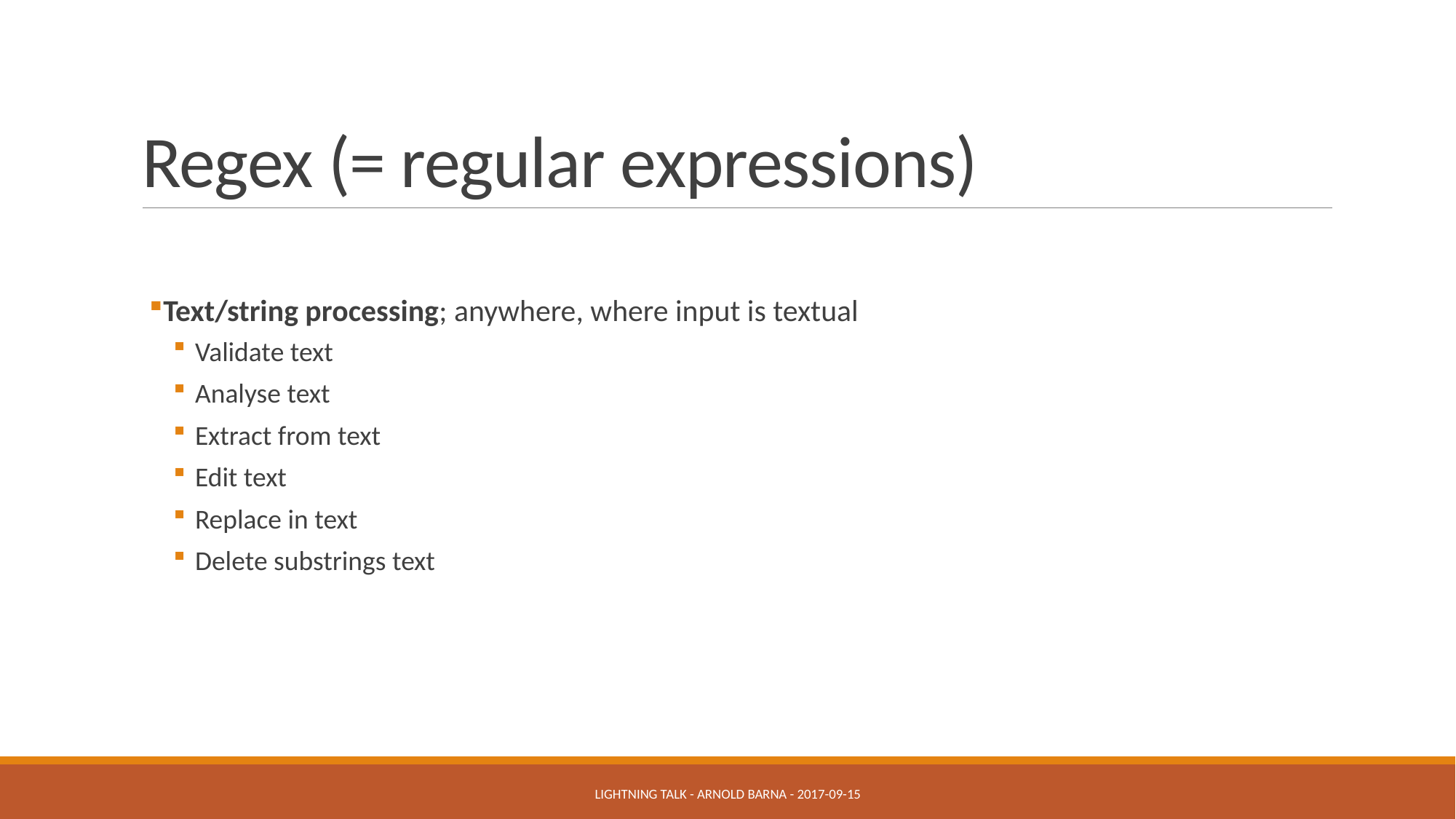

# Regex (= regular expressions)

Text/string processing; anywhere, where input is textual
Validate text
Analyse text
Extract from text
Edit text
Replace in text
Delete substrings text
Lightning talk - Arnold BARNA - 2017-09-15